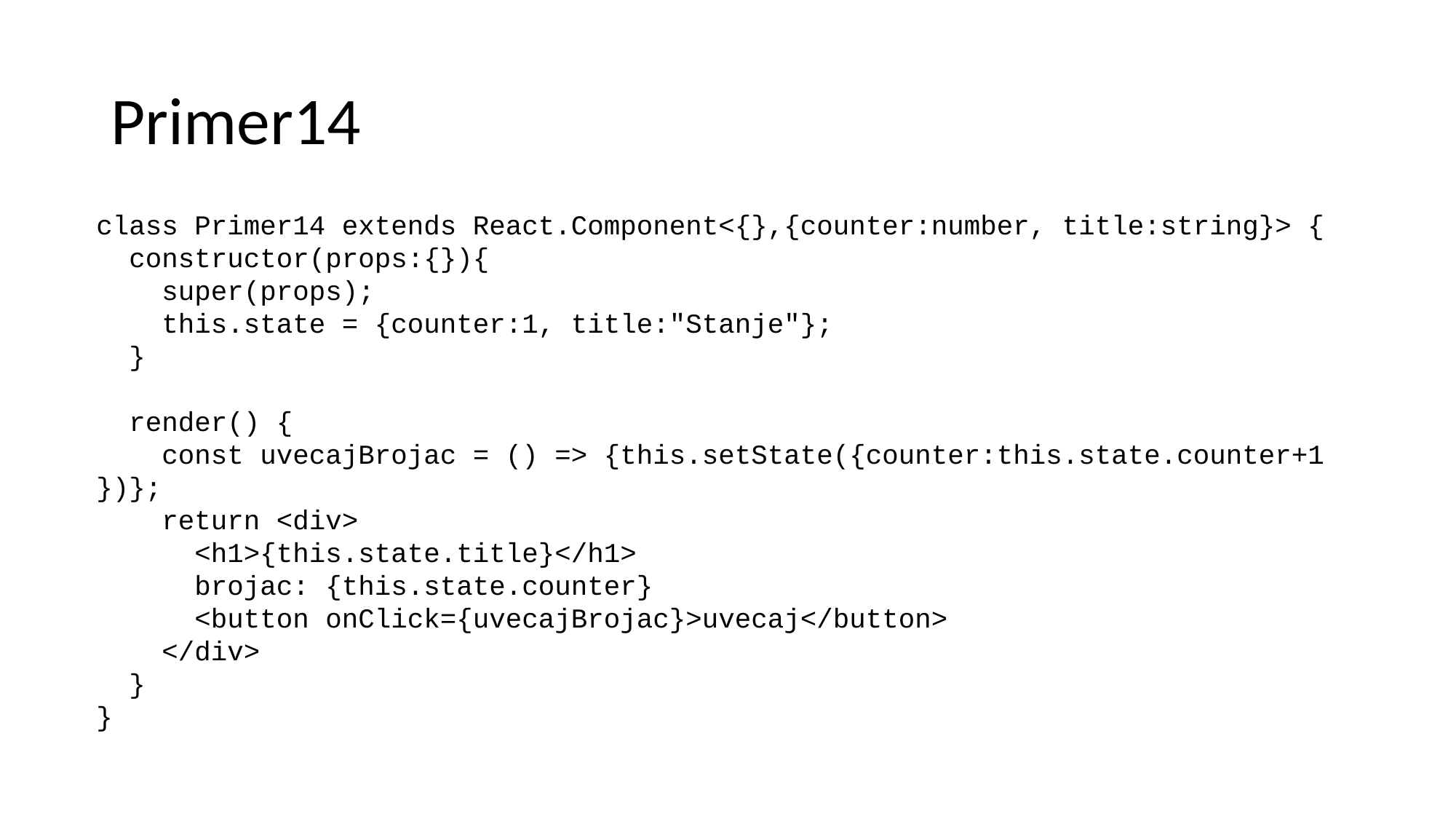

# Primer14
class Primer14 extends React.Component<{},{counter:number, title:string}> {
  constructor(props:{}){
    super(props);
    this.state = {counter:1, title:"Stanje"};
  }
  render() {
    const uvecajBrojac = () => {this.setState({counter:this.state.counter+1})};
    return <div>
      <h1>{this.state.title}</h1>
      brojac: {this.state.counter}
      <button onClick={uvecajBrojac}>uvecaj</button>
    </div>
  }
}